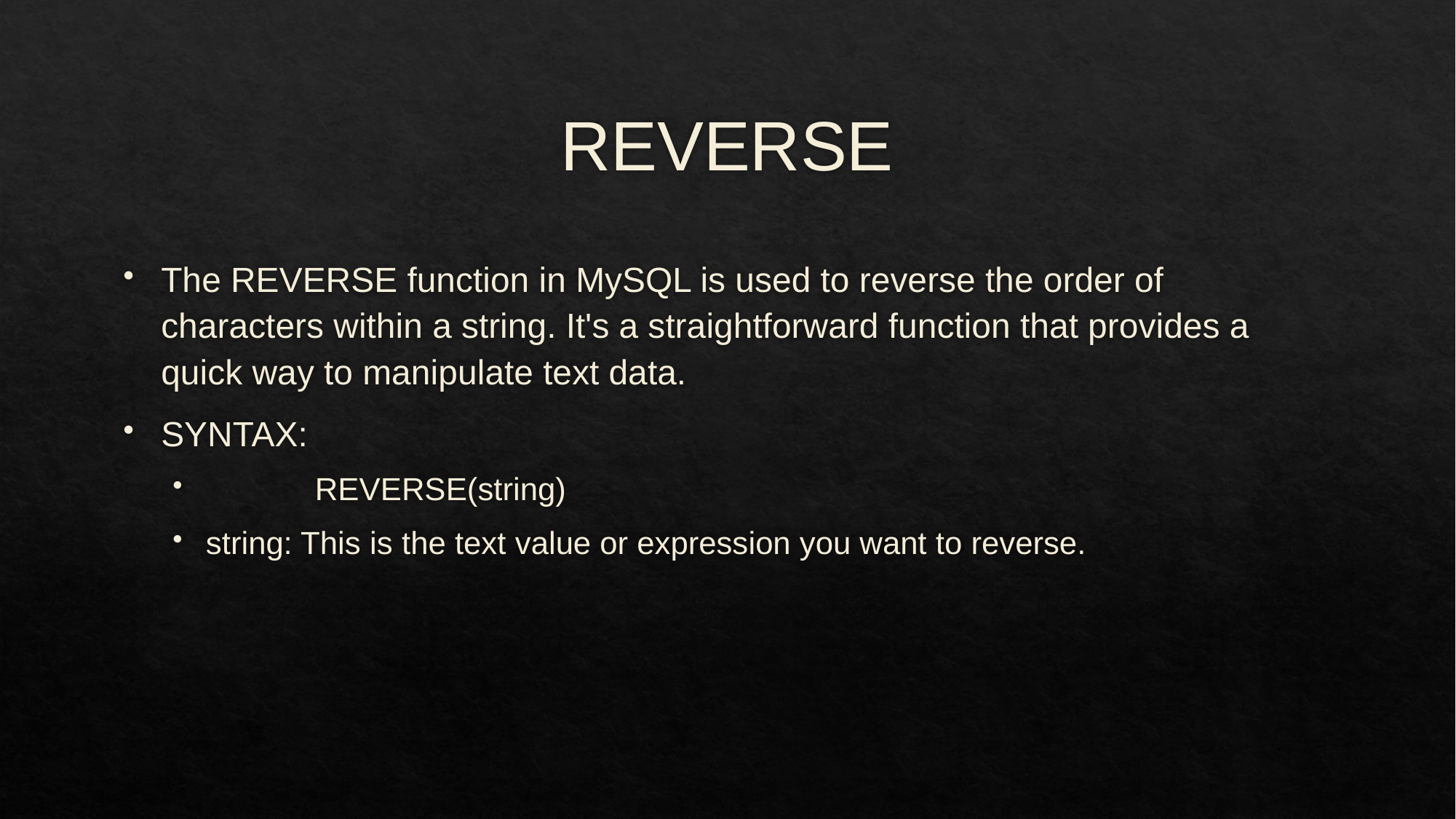

# REVERSE
The REVERSE function in MySQL is used to reverse the order of characters within a string. It's a straightforward function that provides a quick way to manipulate text data.
SYNTAX:
	REVERSE(string)
string: This is the text value or expression you want to reverse.